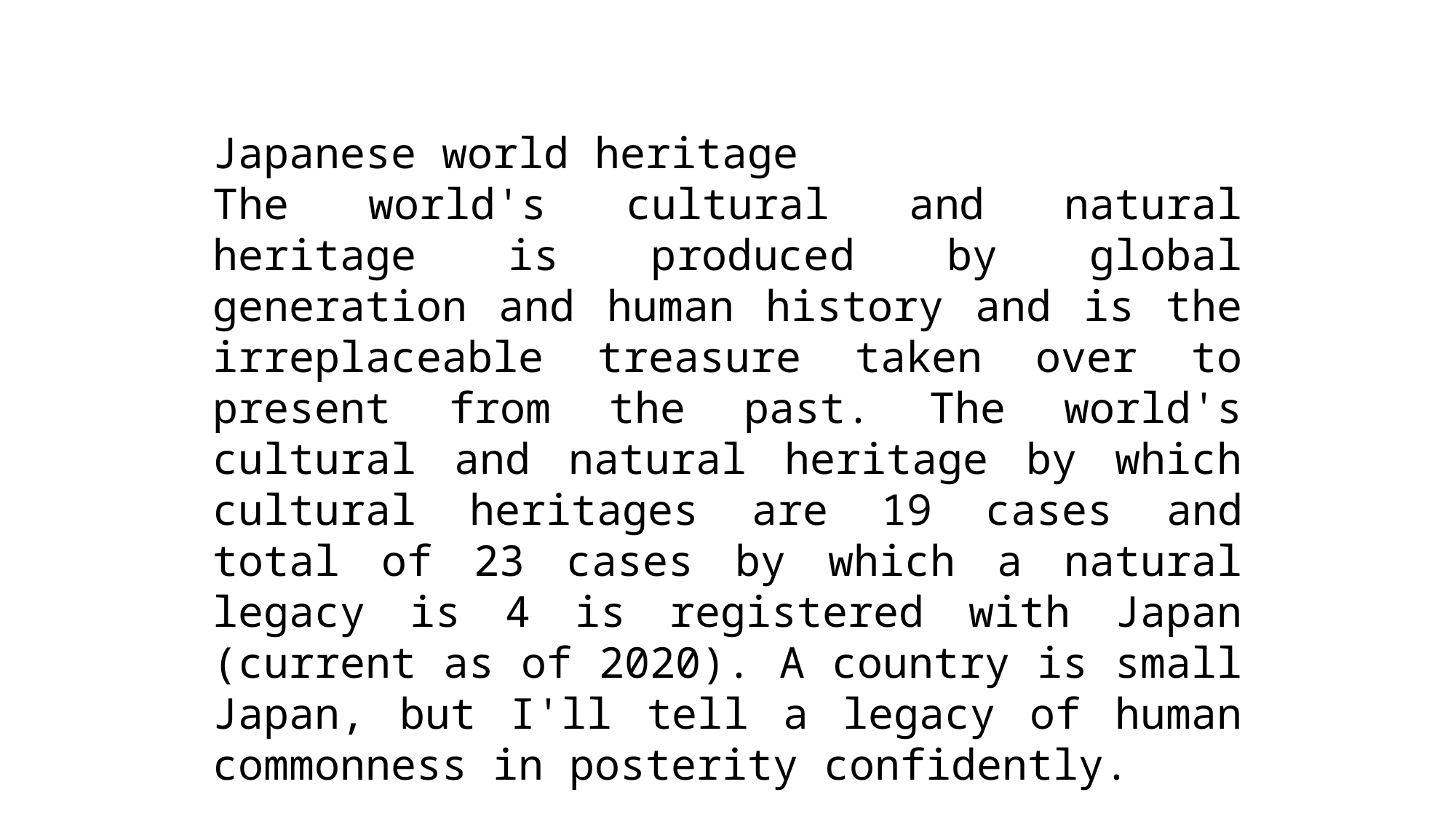

Japanese world heritage
The world's cultural and natural heritage is produced by global generation and human history and is the irreplaceable treasure taken over to present from the past. The world's cultural and natural heritage by which cultural heritages are 19 cases and total of 23 cases by which a natural legacy is 4 is registered with Japan (current as of 2020). A country is small Japan, but I'll tell a legacy of human commonness in posterity confidently.